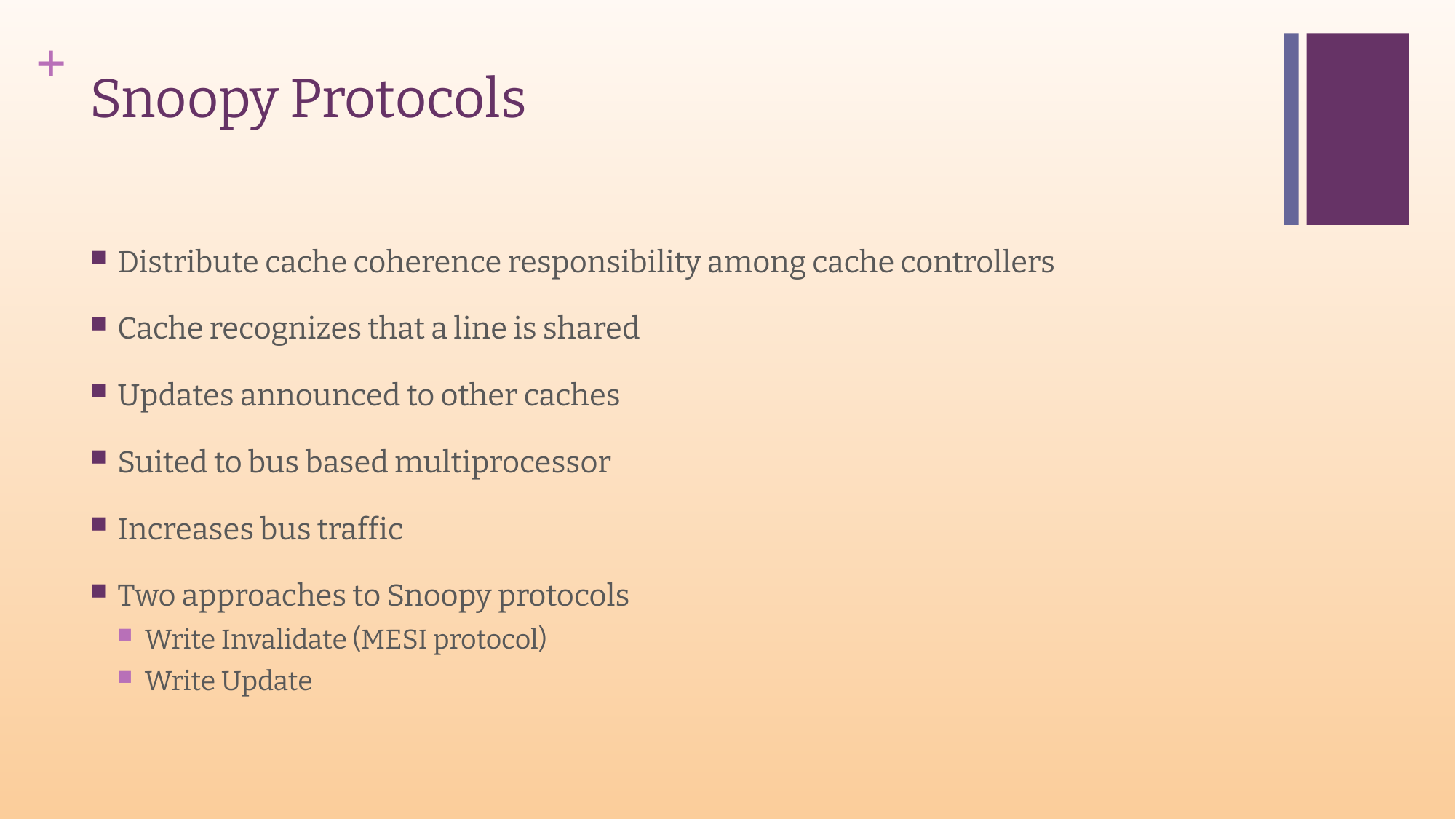

# Snoopy Protocols
Distribute cache coherence responsibility among cache controllers
Cache recognizes that a line is shared
Updates announced to other caches
Suited to bus based multiprocessor
Increases bus traffic
Two approaches to Snoopy protocols
Write Invalidate (MESI protocol)
Write Update